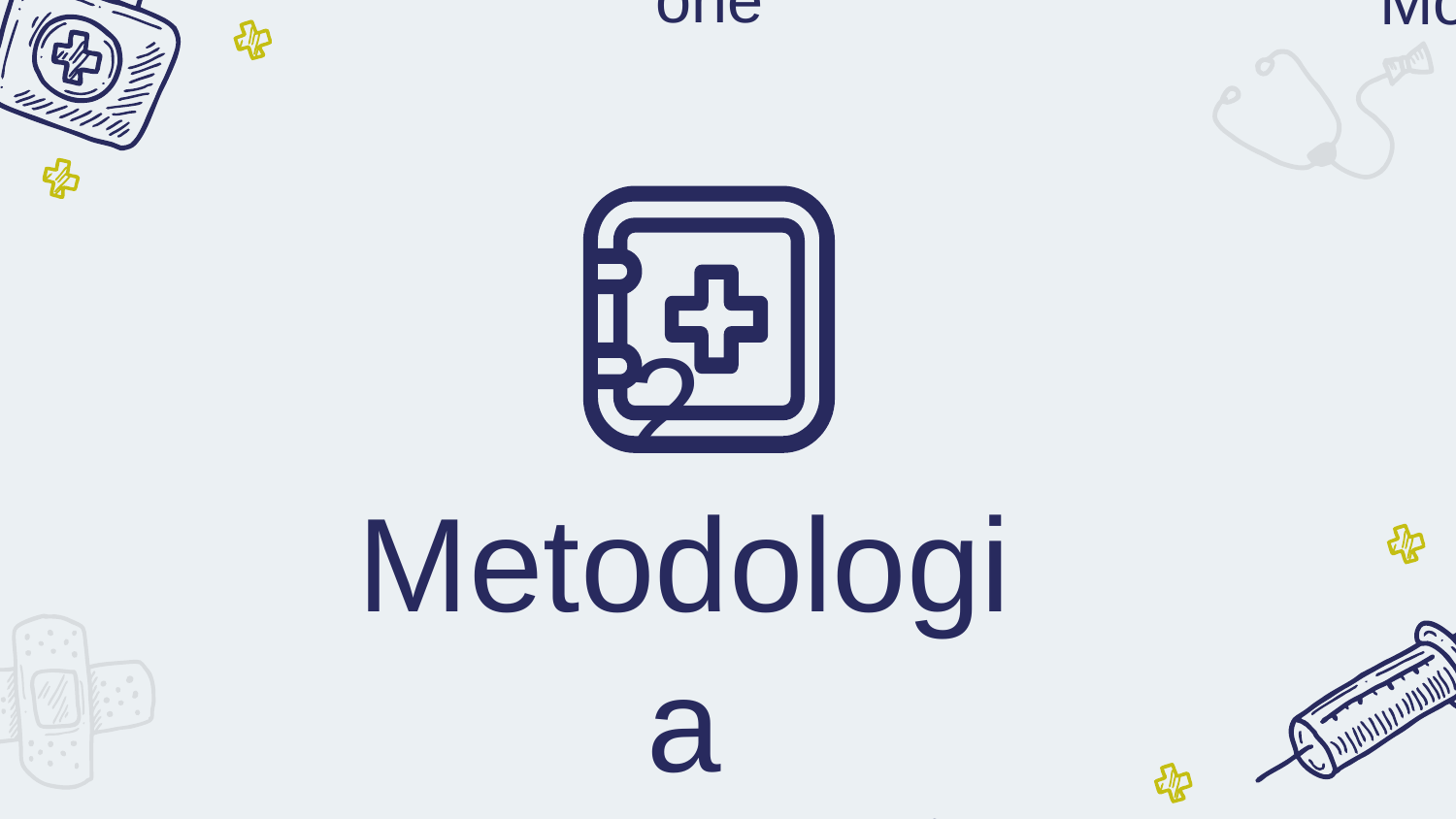

1.Introduzione
3. Modeling

2. Metodologia

5.Conclusioni
4. Analisi dei risultati